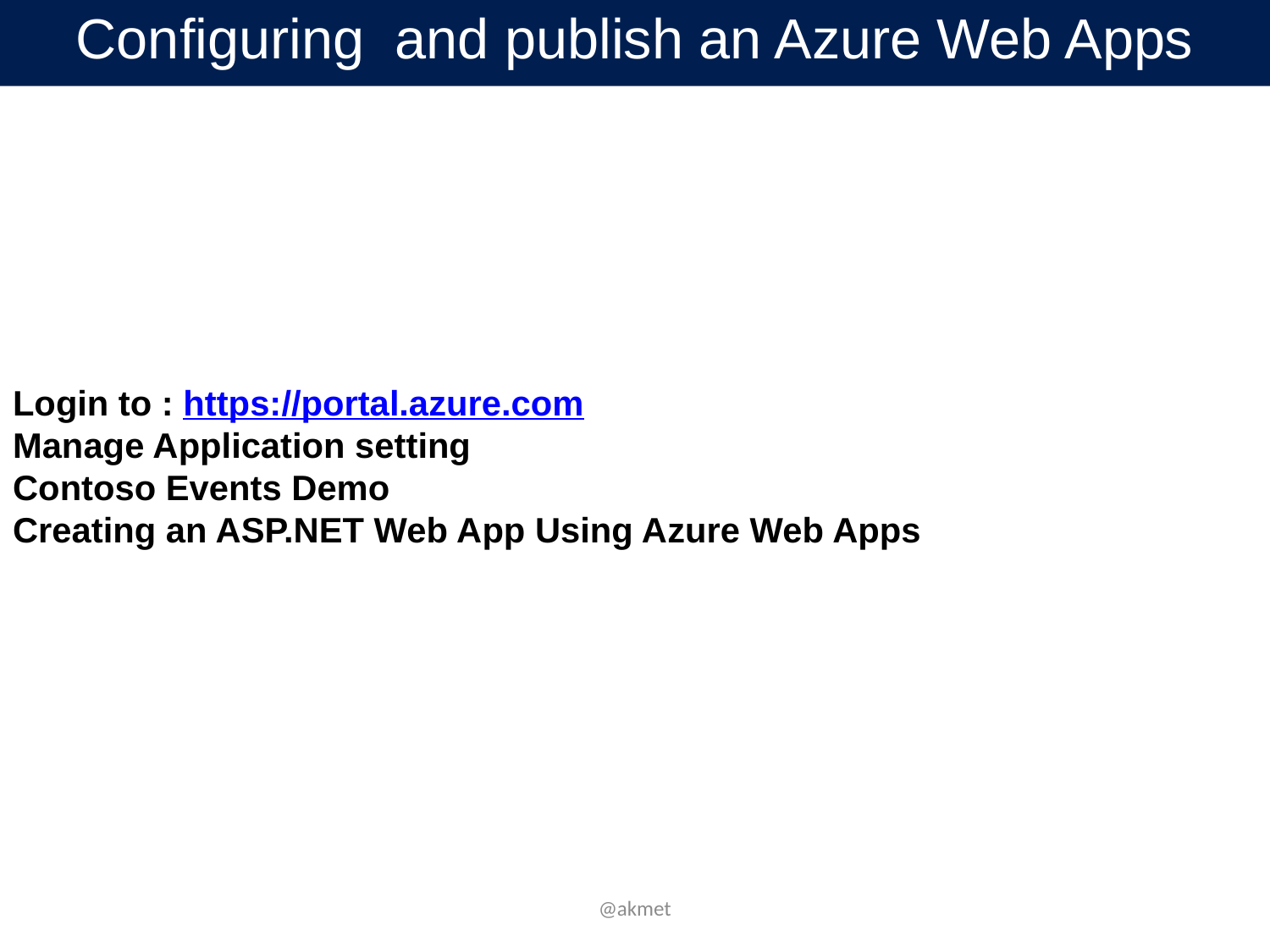

Configuring  and publish an Azure Web Apps
Login to : https://portal.azure.com
Manage Application setting
Contoso Events Demo
Creating an ASP.NET Web App Using Azure Web Apps

@akmet